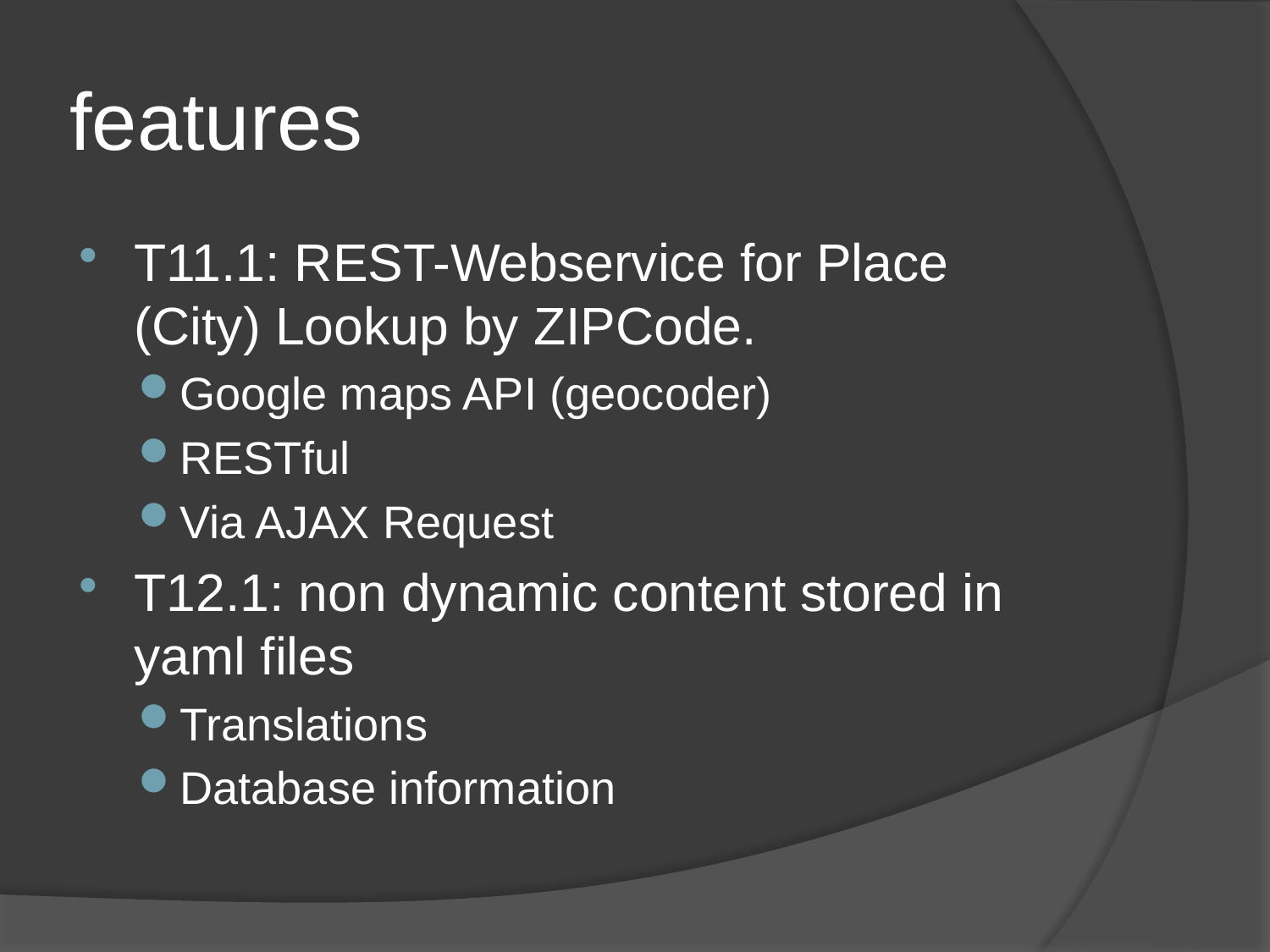

# features
T11.1: REST-Webservice for Place (City) Lookup by ZIPCode.
Google maps API (geocoder)
RESTful
Via AJAX Request
T12.1: non dynamic content stored in yaml files
Translations
Database information